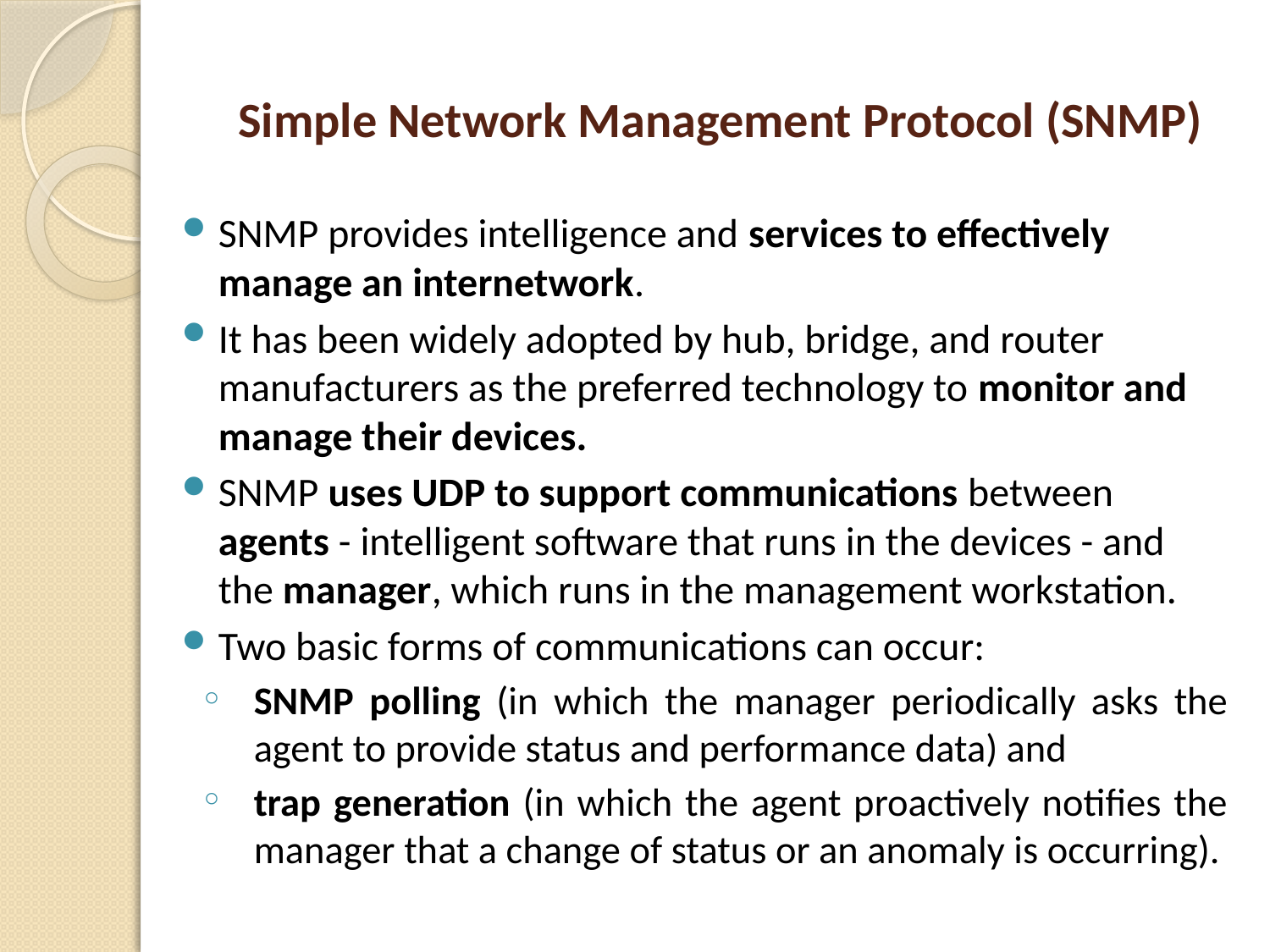

# Simple Network Management Protocol (SNMP)
SNMP provides intelligence and services to effectively manage an internetwork.
It has been widely adopted by hub, bridge, and router manufacturers as the preferred technology to monitor and manage their devices.
SNMP uses UDP to support communications between agents - intelligent software that runs in the devices - and the manager, which runs in the management workstation.
Two basic forms of communications can occur:
SNMP polling (in which the manager periodically asks the agent to provide status and performance data) and
trap generation (in which the agent proactively notifies the manager that a change of status or an anomaly is occurring).